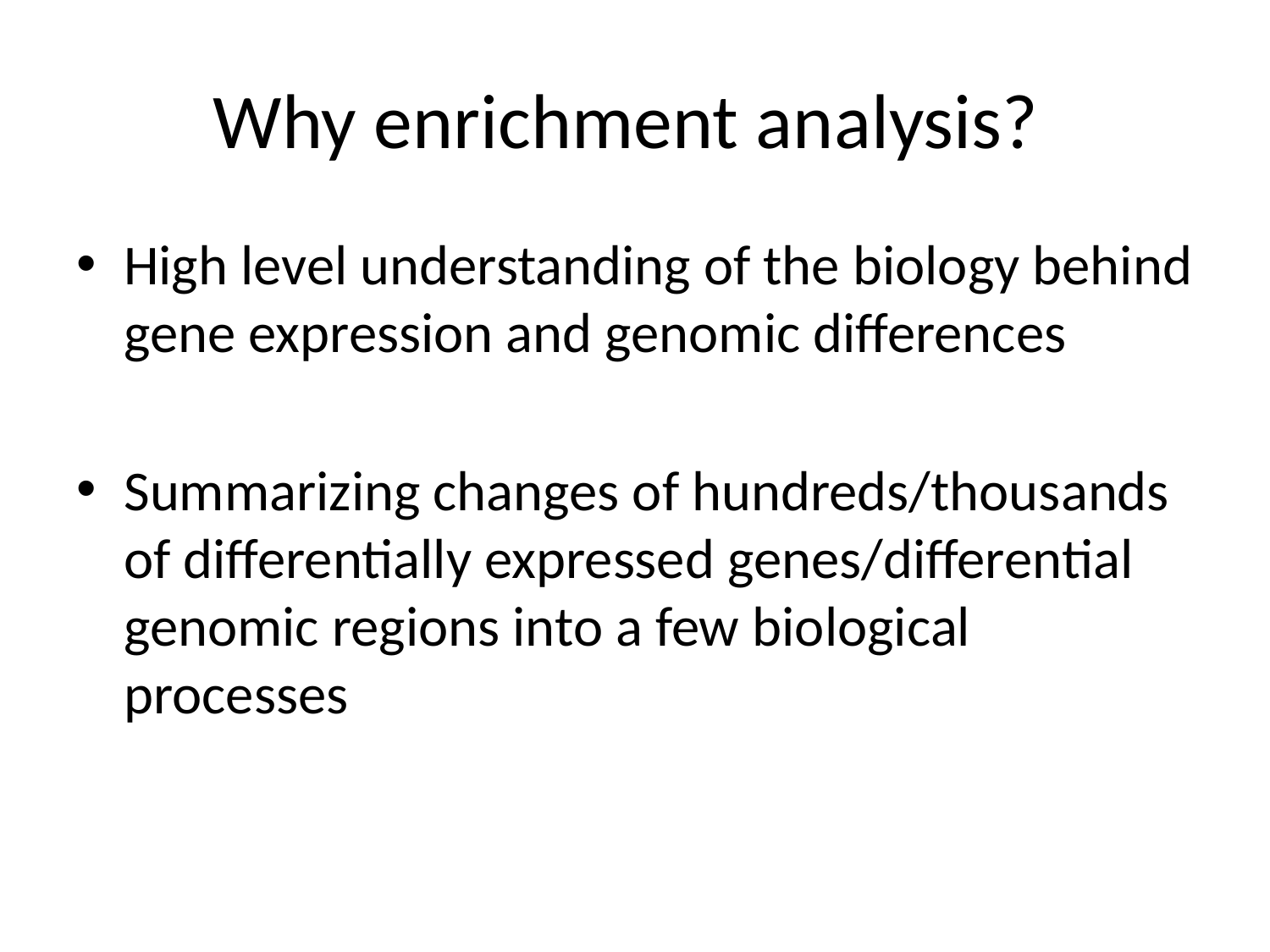

# Why enrichment analysis?
High level understanding of the biology behind gene expression and genomic differences

Summarizing changes of hundreds/thousands of differentially expressed genes/differential genomic regions into a few biological processes